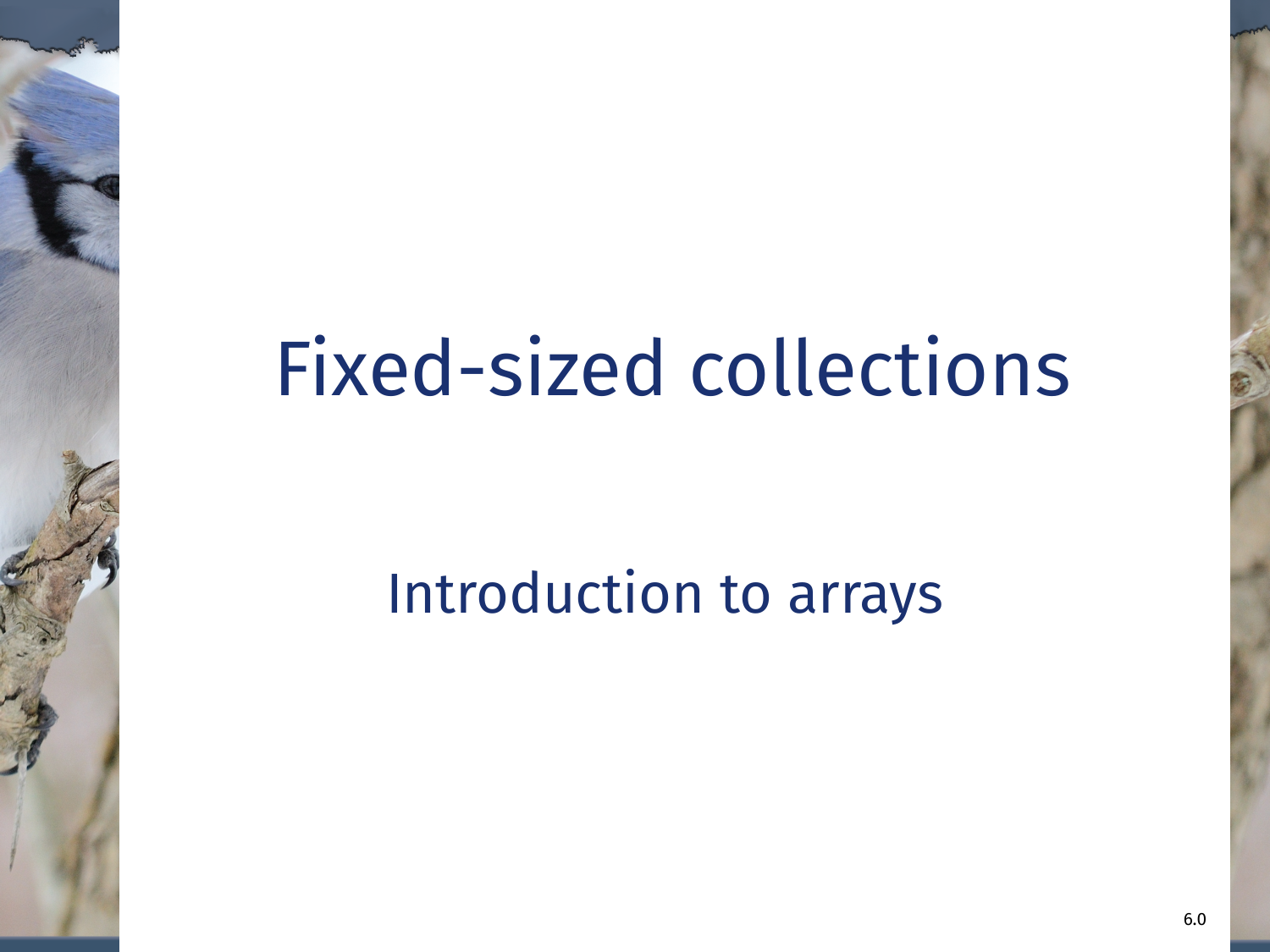

# Fixed-sized collections
Introduction to arrays
6.0